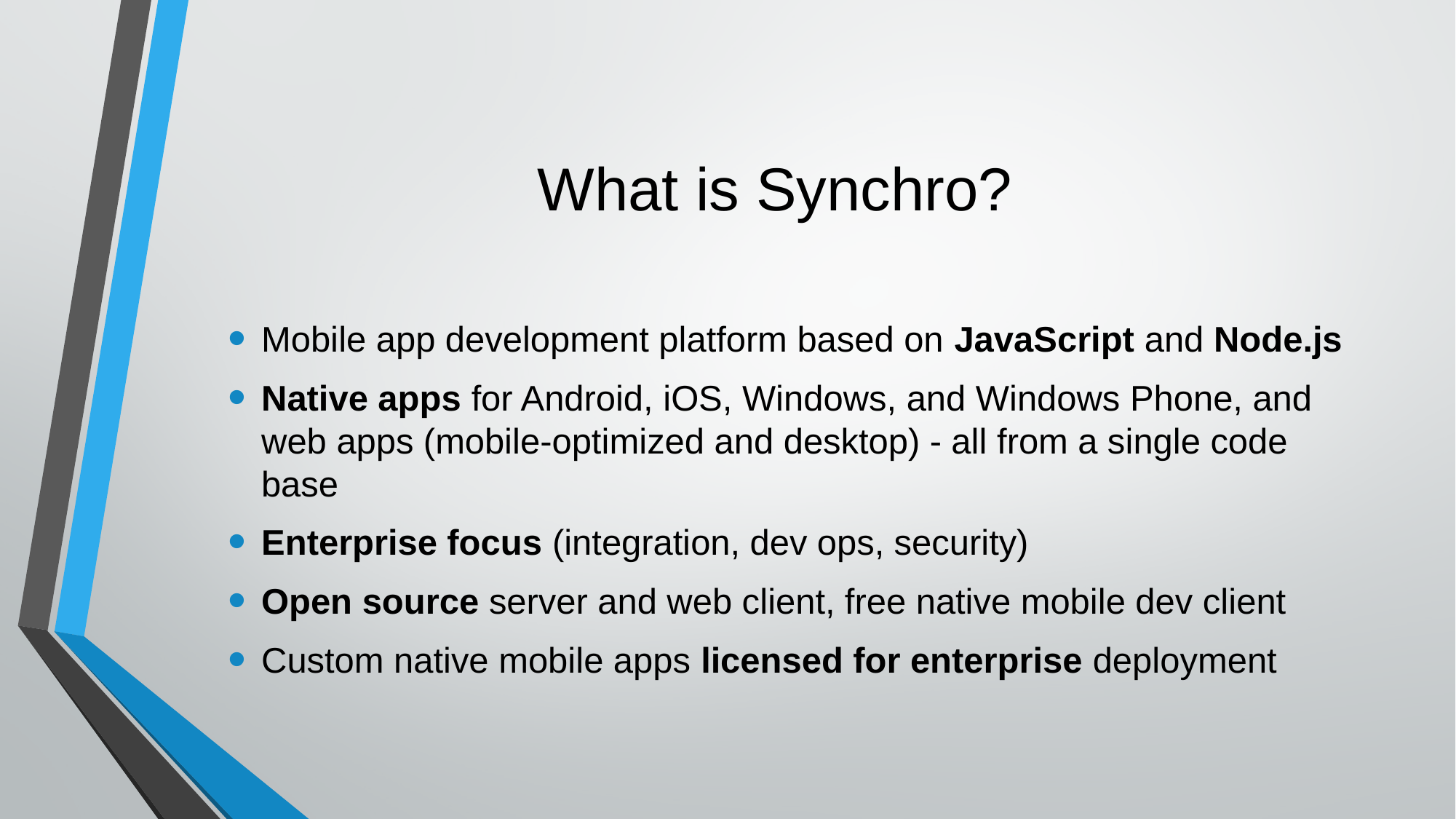

# What is Synchro?
Mobile app development platform based on JavaScript and Node.js
Native apps for Android, iOS, Windows, and Windows Phone, and web apps (mobile-optimized and desktop) - all from a single code base
Enterprise focus (integration, dev ops, security)
Open source server and web client, free native mobile dev client
Custom native mobile apps licensed for enterprise deployment